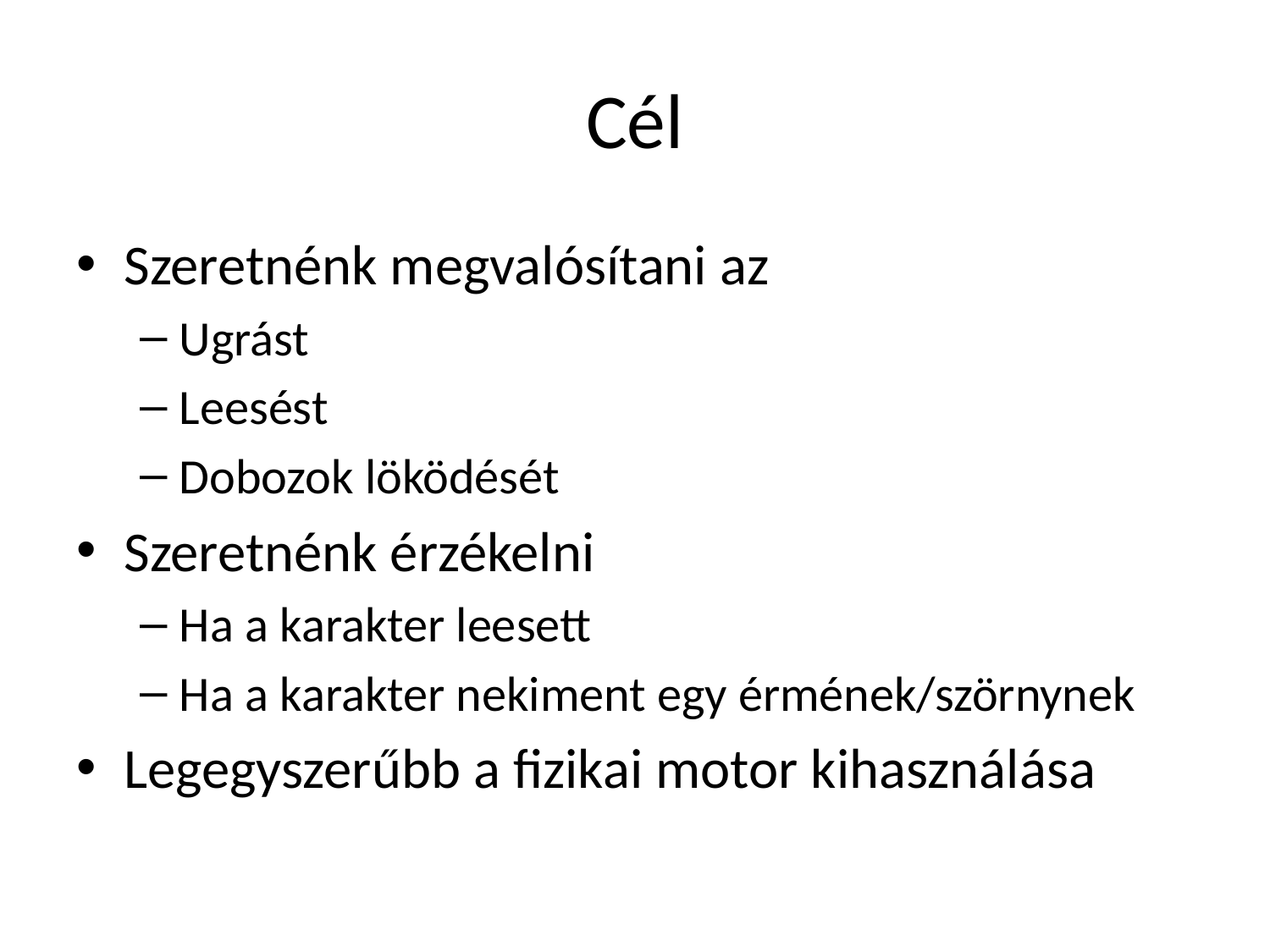

# Cél
Szeretnénk megvalósítani az
Ugrást
Leesést
Dobozok löködését
Szeretnénk érzékelni
Ha a karakter leesett
Ha a karakter nekiment egy érmének/szörnynek
Legegyszerűbb a fizikai motor kihasználása